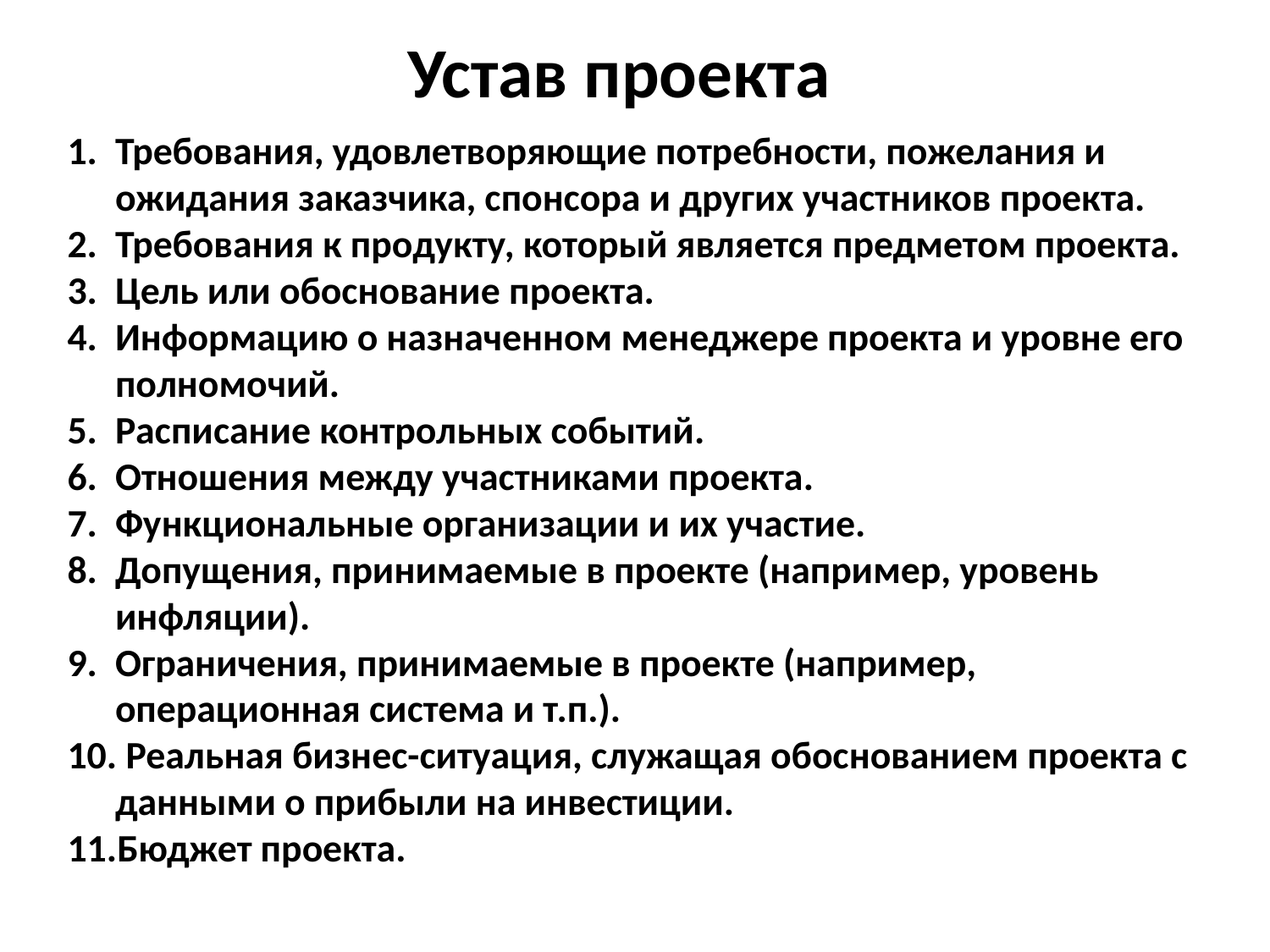

Устав проекта
Требования, удовлетворяющие потребности, пожелания и ожидания заказчика, спонсора и других участников проекта.
Требования к продукту, который является предметом проекта.
Цель или обоснование проекта.
Информацию о назначенном менеджере проекта и уровне его полномочий.
Расписание контрольных событий.
Отношения между участниками проекта.
Функциональные организации и их участие.
Допущения, принимаемые в проекте (например, уровень инфляции).
Ограничения, принимаемые в проекте (например, операционная система и т.п.).
 Реальная бизнес-ситуация, служащая обоснованием проекта с данными о прибыли на инвестиции.
Бюджет проекта.